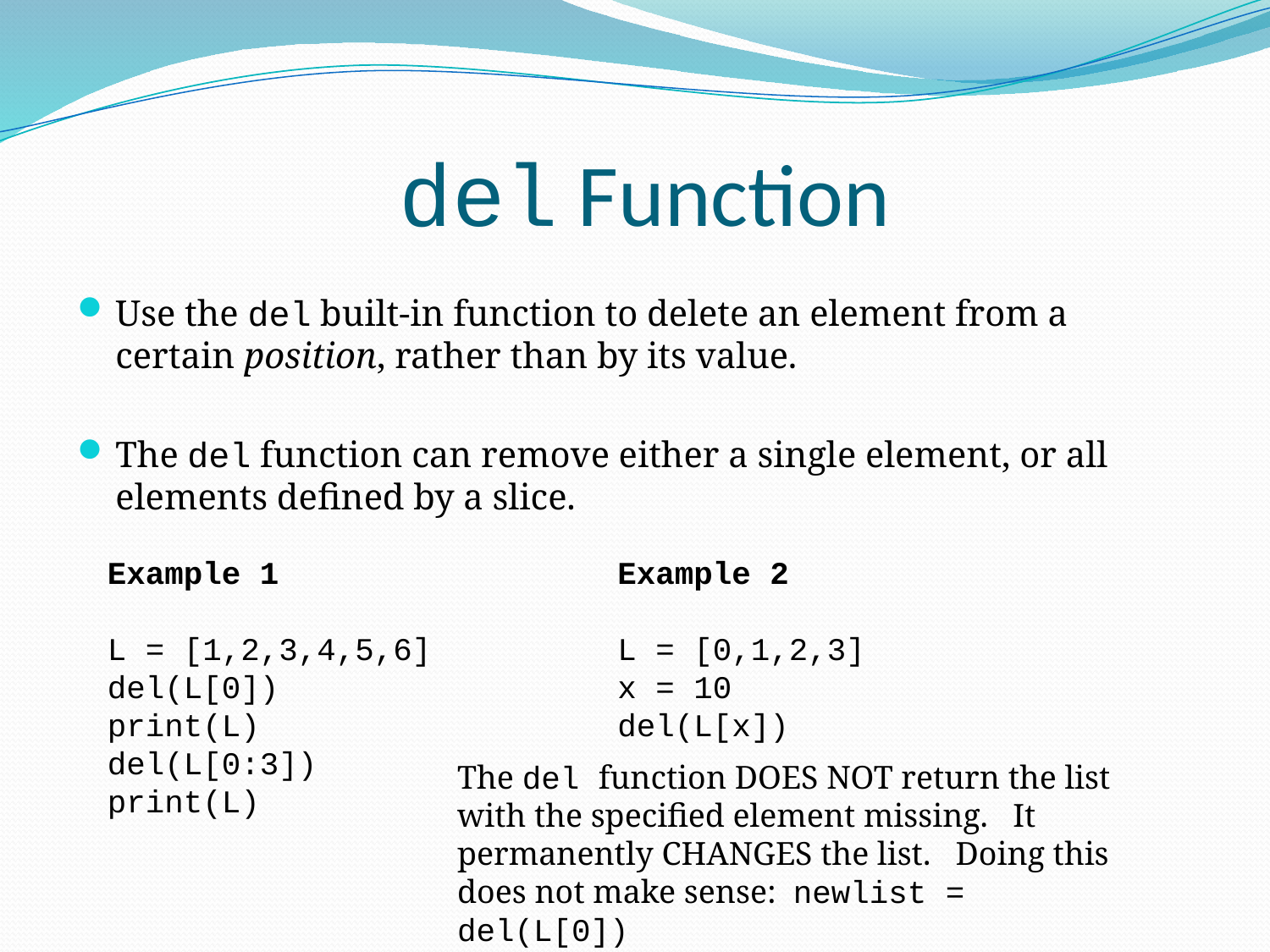

# del Function
Use the del built-in function to delete an element from a certain position, rather than by its value.

The del function can remove either a single element, or all elements defined by a slice.

Example 1

L = [1,2,3,4,5,6]
del(L[0])
print(L)
del(L[0:3])
print(L)
Example 2

L = [0,1,2,3]
x = 10
del(L[x])
The del function DOES NOT return the list with the specified element missing.   It permanently CHANGES the list.   Doing this does not make sense:  newlist = del(L[0])